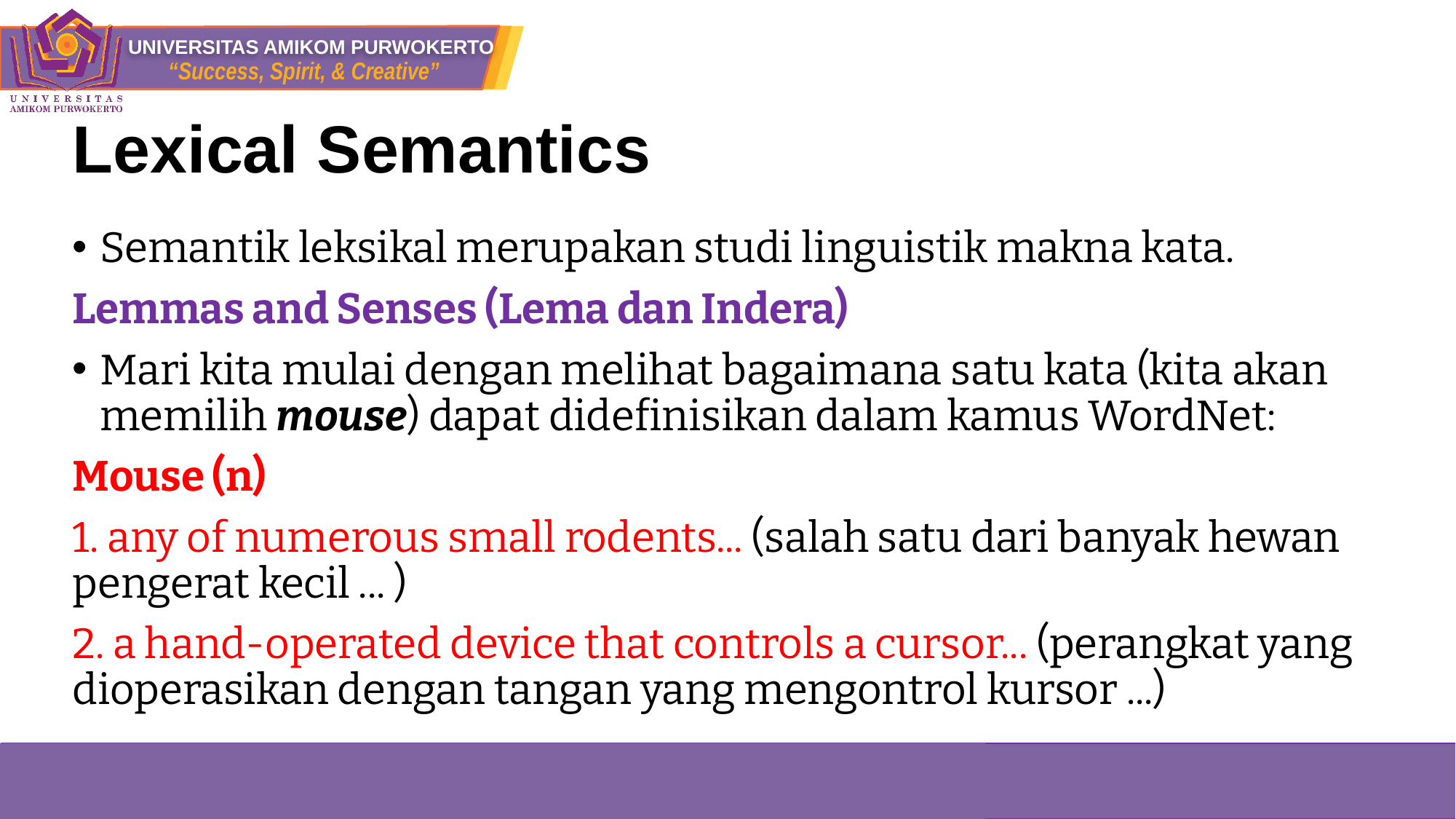

# Lexical Semantics
Semantik leksikal merupakan studi linguistik makna kata.
Lemmas and Senses (Lema dan Indera)
Mari kita mulai dengan melihat bagaimana satu kata (kita akan memilih mouse) dapat didefinisikan dalam kamus WordNet:
Mouse (n)
1. any of numerous small rodents... (salah satu dari banyak hewan pengerat kecil ... )
2. a hand-operated device that controls a cursor... (perangkat yang dioperasikan dengan tangan yang mengontrol kursor ...)